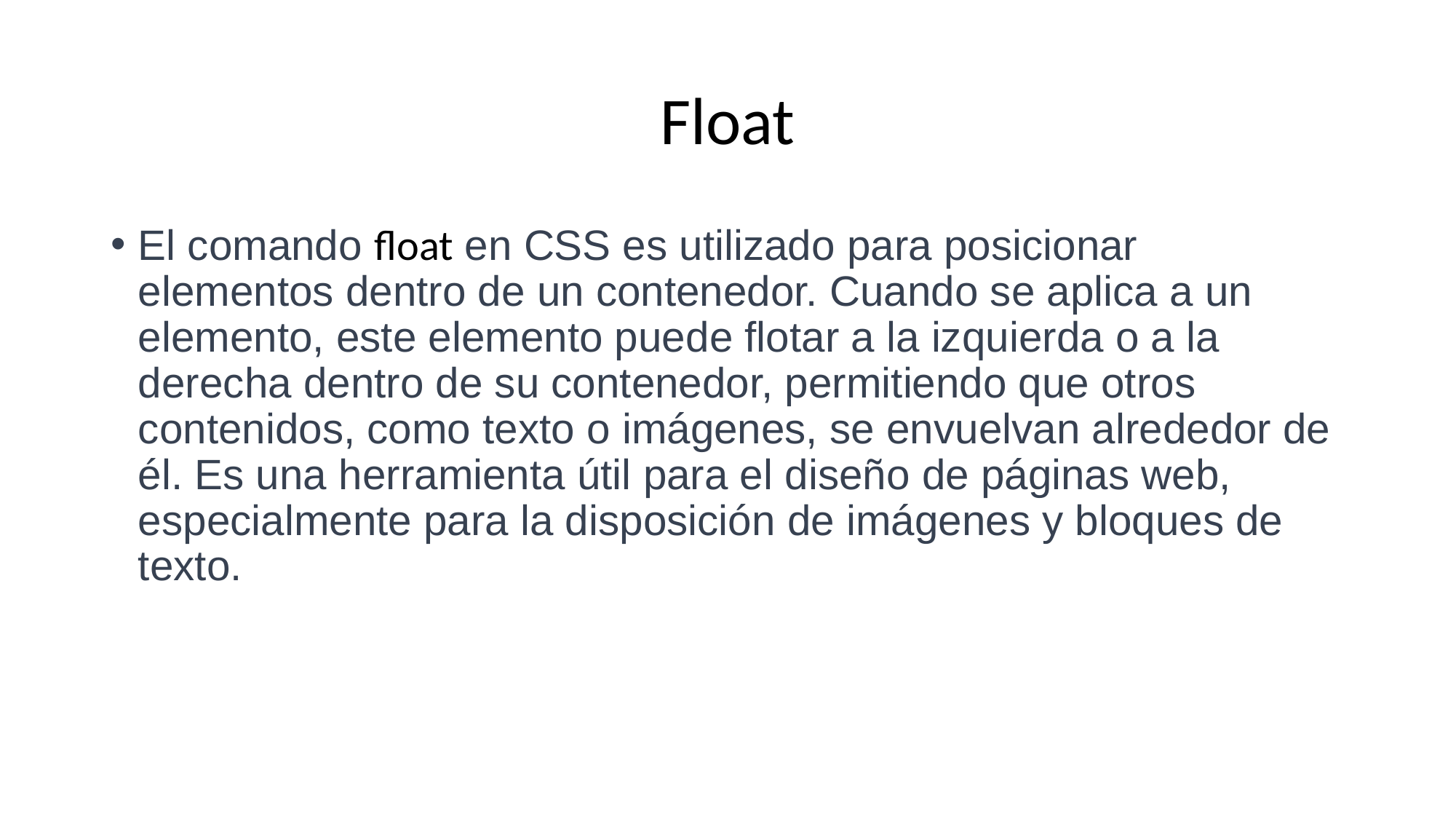

# Float
El comando float en CSS es utilizado para posicionar elementos dentro de un contenedor. Cuando se aplica a un elemento, este elemento puede flotar a la izquierda o a la derecha dentro de su contenedor, permitiendo que otros contenidos, como texto o imágenes, se envuelvan alrededor de él. Es una herramienta útil para el diseño de páginas web, especialmente para la disposición de imágenes y bloques de texto.